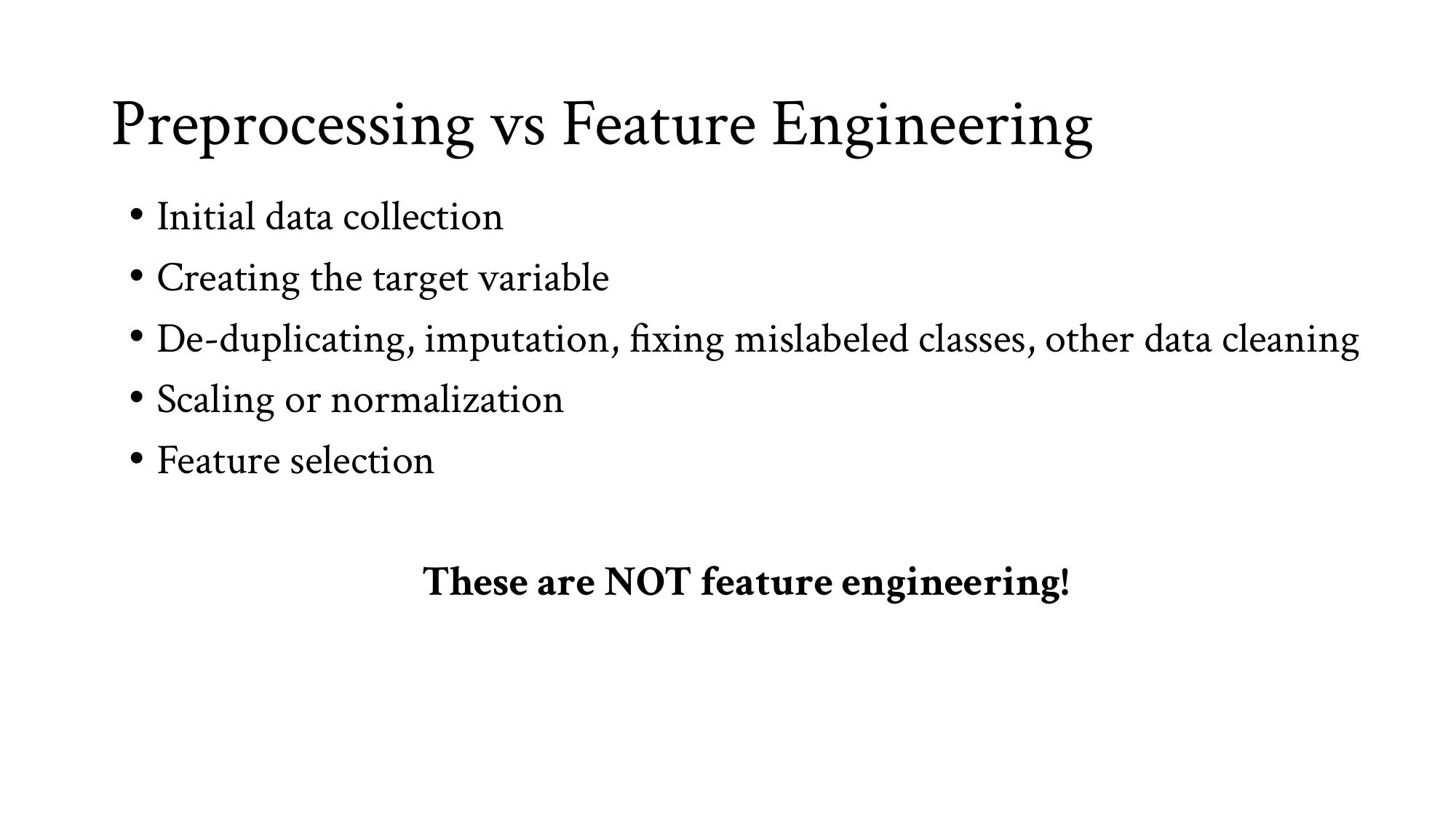

# Preprocessing vs Feature Engineering
Initial data collection
Creating the target variable
De-duplicating, imputation, fixing mislabeled classes, other data cleaning
Scaling or normalization
Feature selection

These are NOT feature engineering!